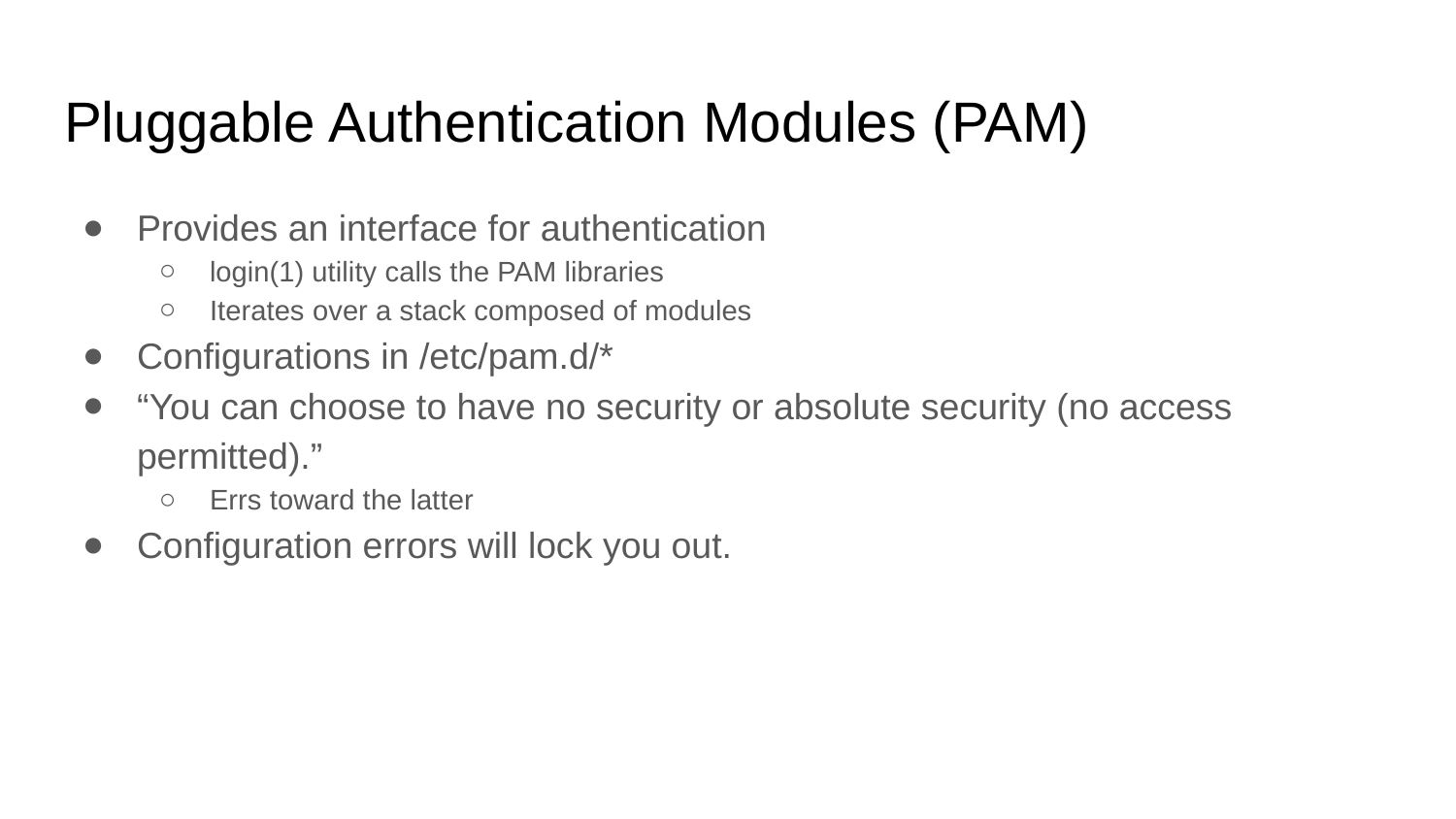

# Pluggable Authentication Modules (PAM)
Provides an interface for authentication
login(1) utility calls the PAM libraries
Iterates over a stack composed of modules
Configurations in /etc/pam.d/*
“You can choose to have no security or absolute security (no access permitted).”
Errs toward the latter
Configuration errors will lock you out.